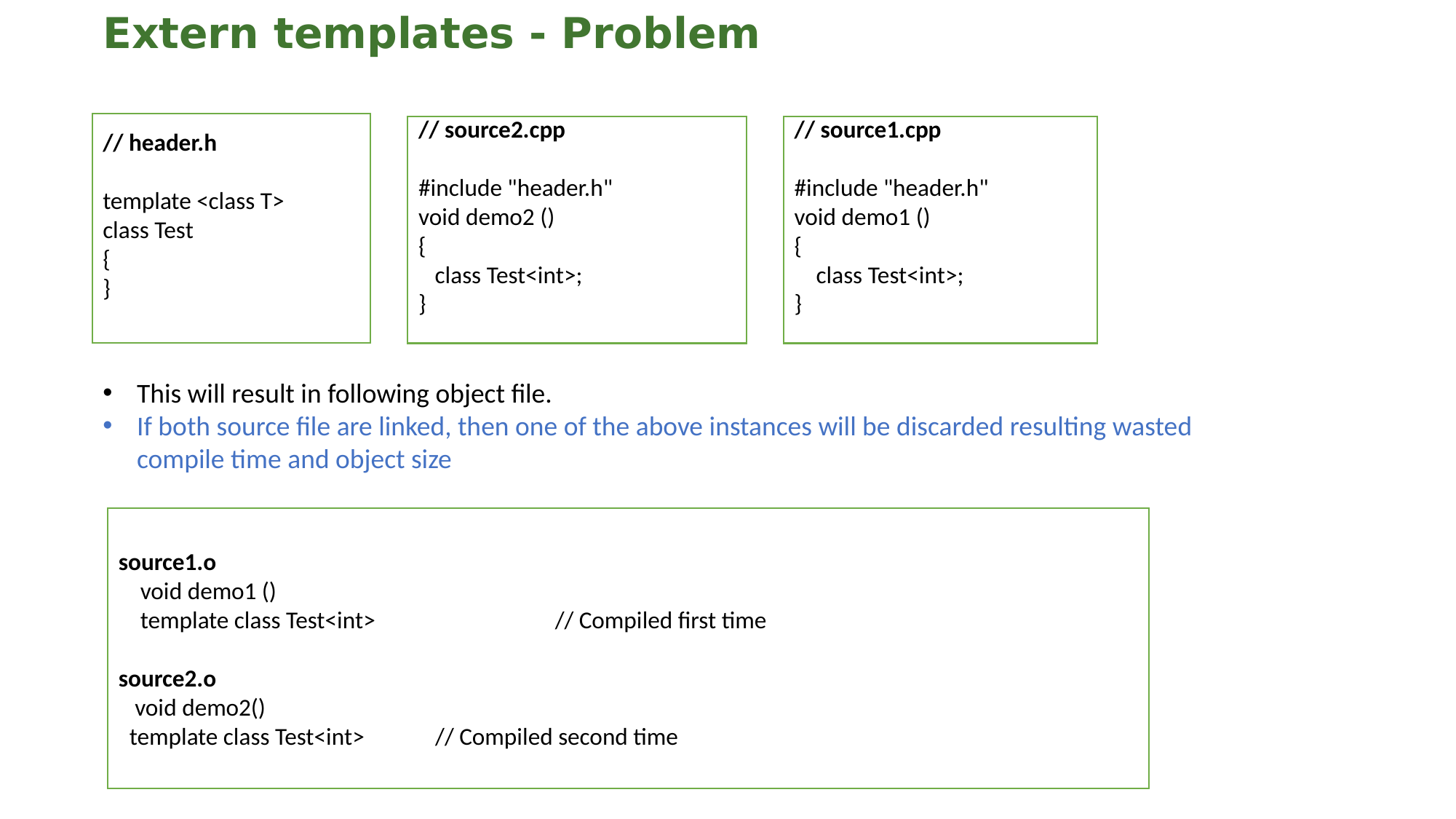

# Extern templates - Problem

// header.h

template <class T>
class Test
{
}

// source2.cpp

#include "header.h"
void demo2 ()
{
   class Test<int>;
}

// source1.cpp

#include "header.h"
void demo1 ()
{
    class Test<int>;
}

This will result in following object file.
If both source file are linked, then one of the above instances will be discarded resulting wasted compile time and object size
source1.o
    void demo1 ()
    template class Test<int>             	// Compiled first time

source2.o
   void demo2()
  template class Test<int>             // Compiled second time